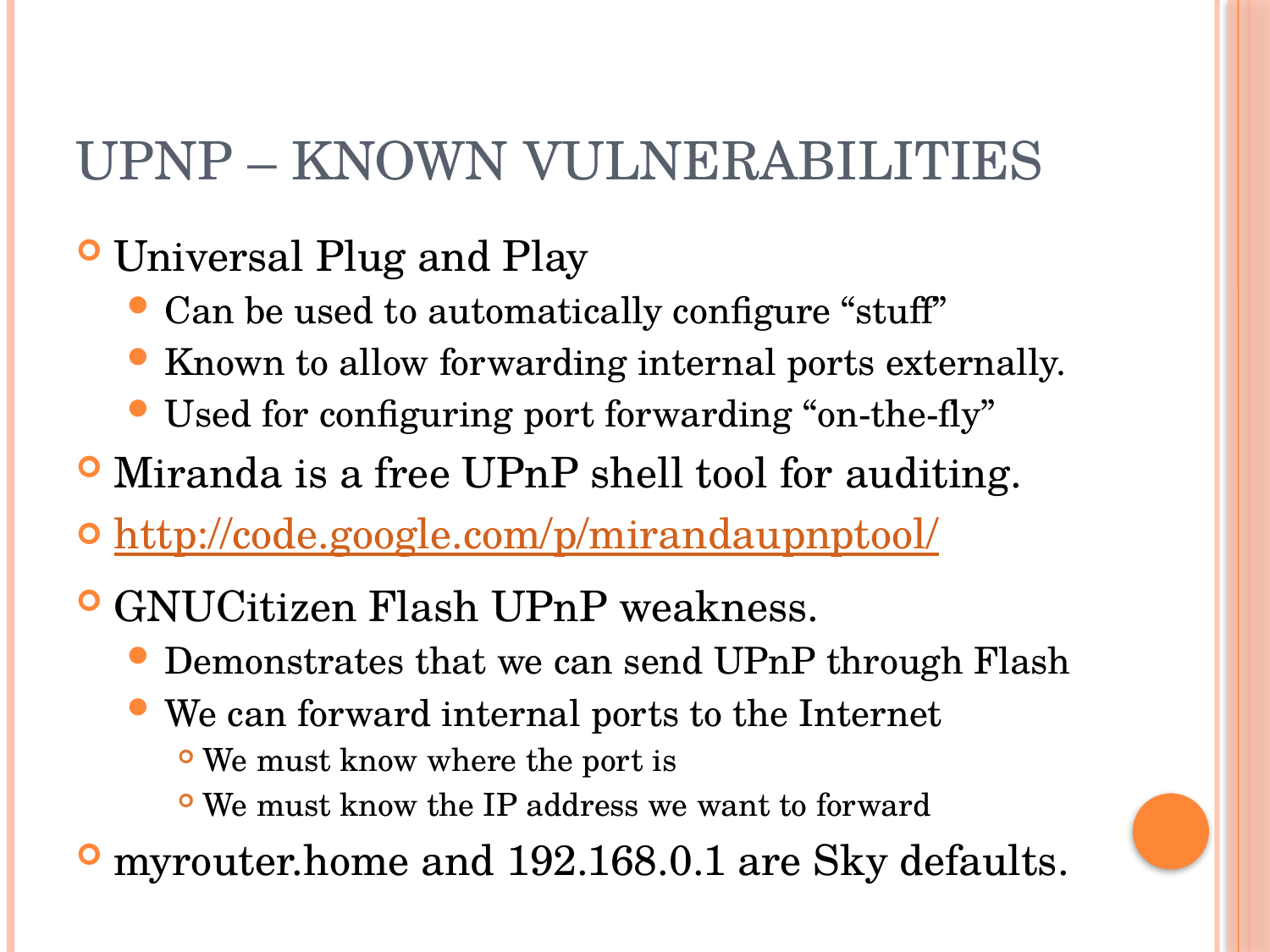

# UPNP – Known Vulnerabilities
Universal Plug and Play
Can be used to automatically configure “stuff”
Known to allow forwarding internal ports externally.
Used for configuring port forwarding “on-the-fly”
Miranda is a free UPnP shell tool for auditing.
http://code.google.com/p/mirandaupnptool/
GNUCitizen Flash UPnP weakness.
Demonstrates that we can send UPnP through Flash
We can forward internal ports to the Internet
We must know where the port is
We must know the IP address we want to forward
myrouter.home and 192.168.0.1 are Sky defaults.